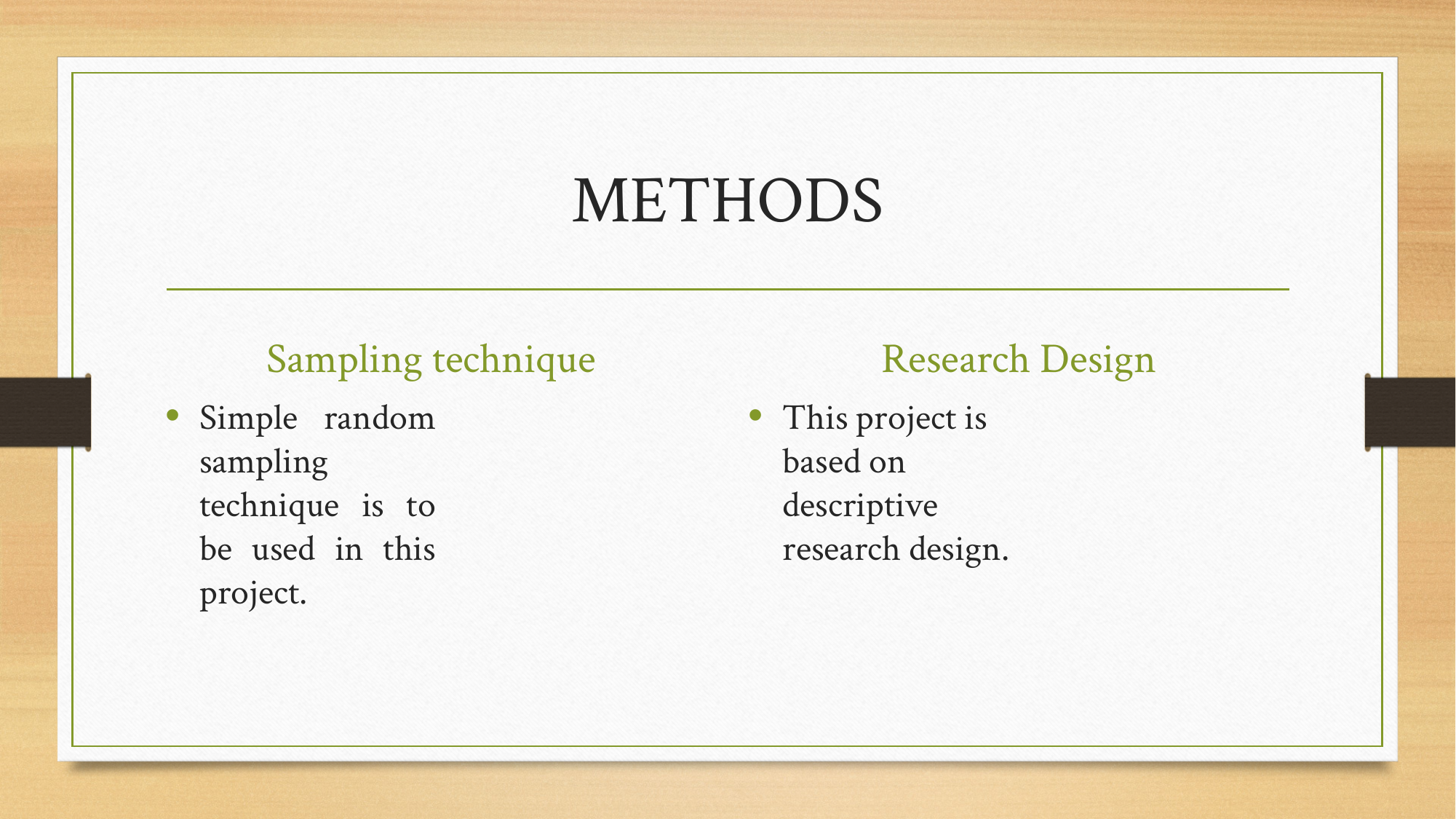

# METHODS
Sampling technique
Research Design
Simple random sampling technique is to be used in this project.
This project is based on descriptive research design.